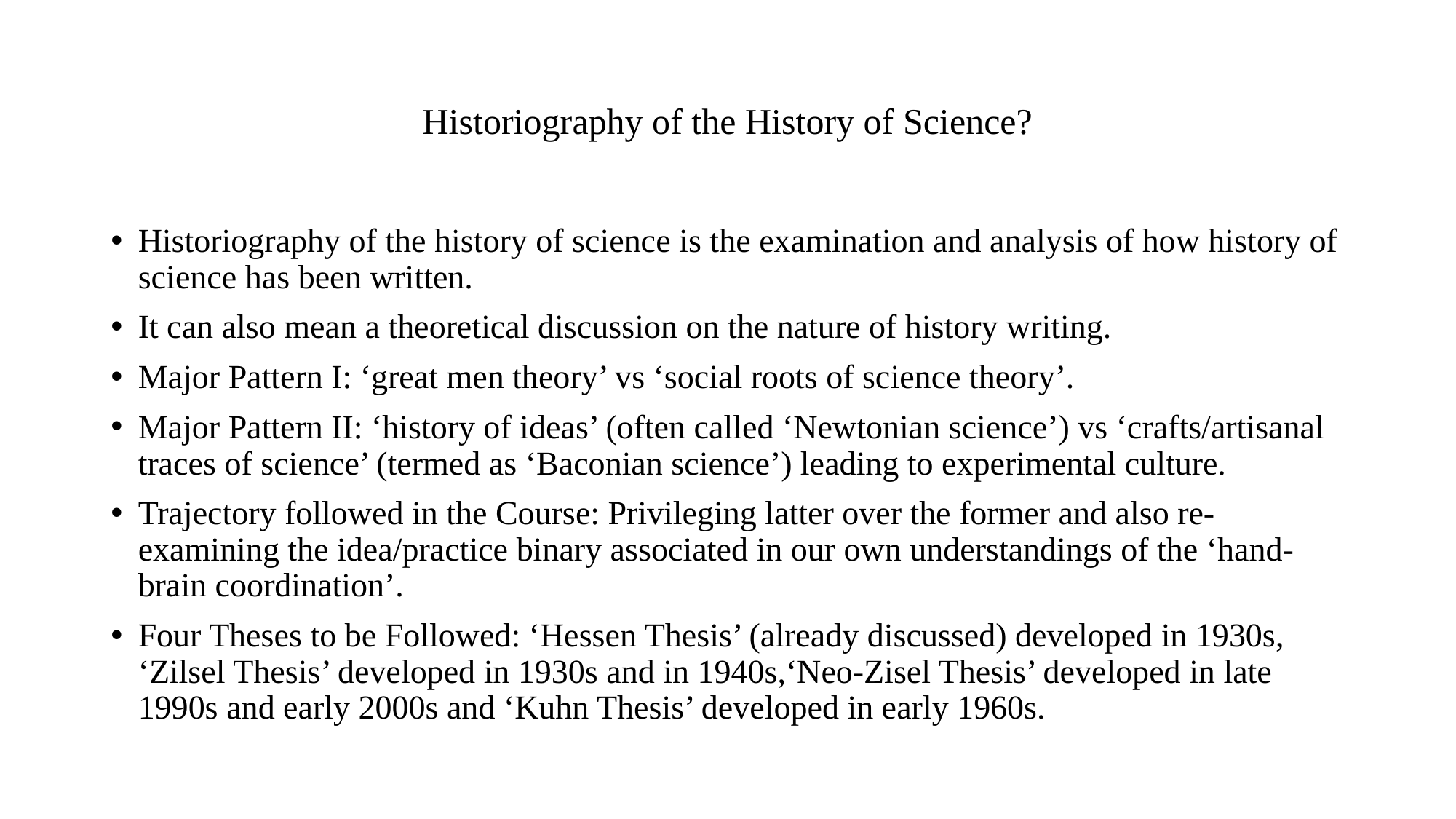

# Historiography of the History of Science?
Historiography of the history of science is the examination and analysis of how history of science has been written.
It can also mean a theoretical discussion on the nature of history writing.
Major Pattern I: ‘great men theory’ vs ‘social roots of science theory’.
Major Pattern II: ‘history of ideas’ (often called ‘Newtonian science’) vs ‘crafts/artisanal traces of science’ (termed as ‘Baconian science’) leading to experimental culture.
Trajectory followed in the Course: Privileging latter over the former and also re-examining the idea/practice binary associated in our own understandings of the ‘hand-brain coordination’.
Four Theses to be Followed: ‘Hessen Thesis’ (already discussed) developed in 1930s, ‘Zilsel Thesis’ developed in 1930s and in 1940s,‘Neo-Zisel Thesis’ developed in late 1990s and early 2000s and ‘Kuhn Thesis’ developed in early 1960s.